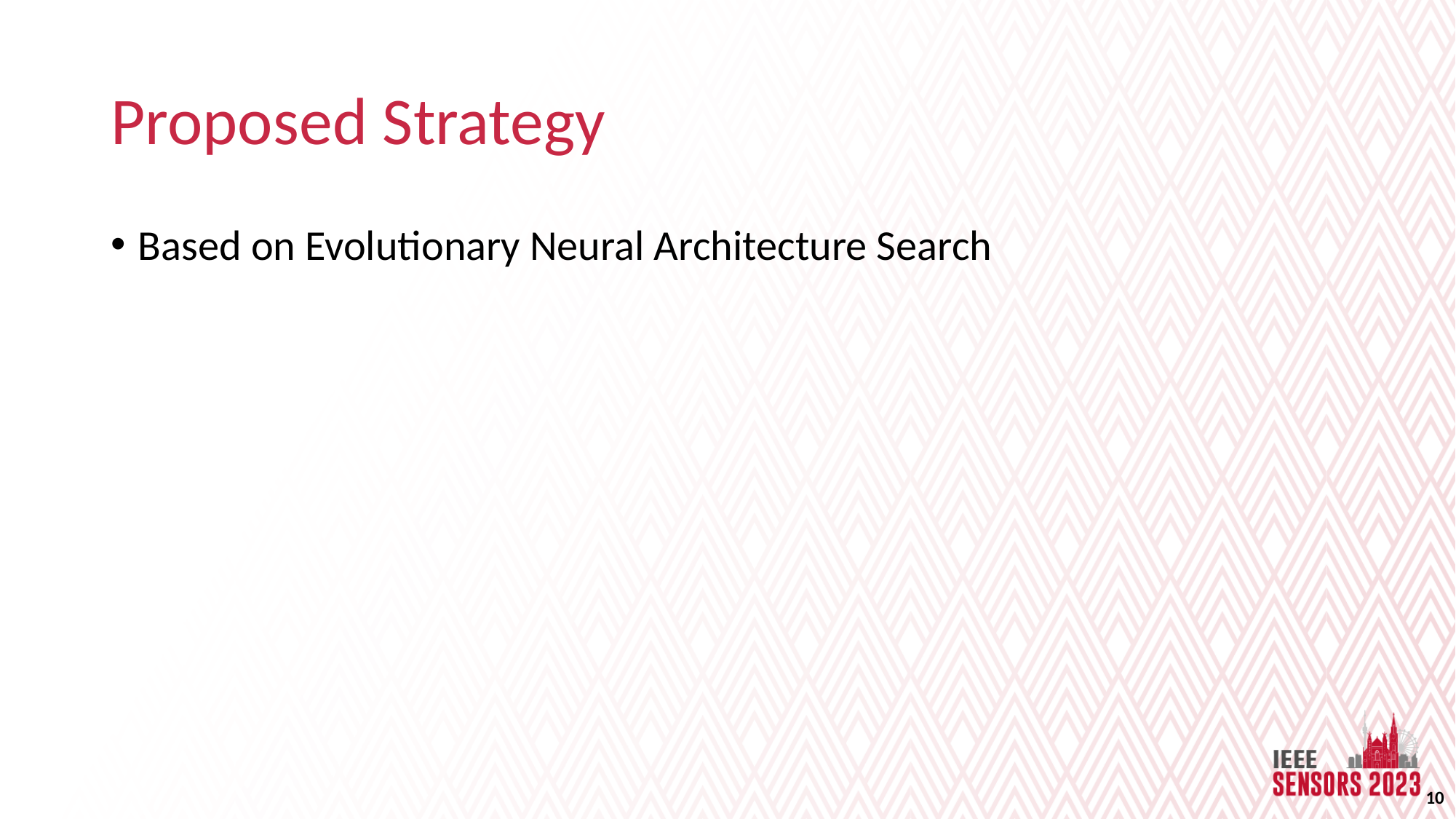

# Proposed Strategy
Based on Evolutionary Neural Architecture Search
10